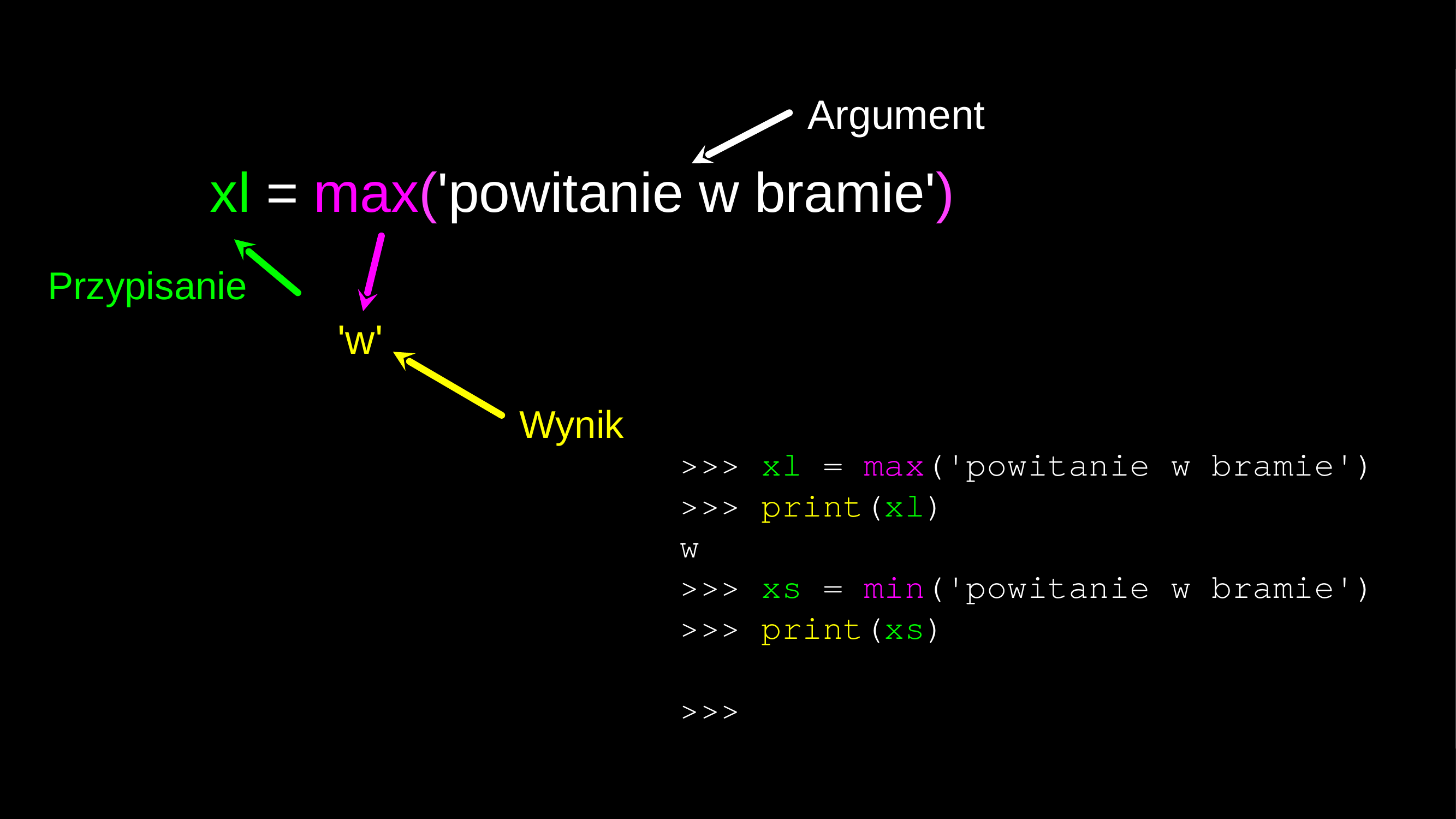

Argument
xl = max('powitanie w bramie')
Przypisanie
'w'
Wynik
>>> xl = max('powitanie w bramie')
>>> print(xl)
w
>>> xs = min('powitanie w bramie')
>>> print(xs)

>>>